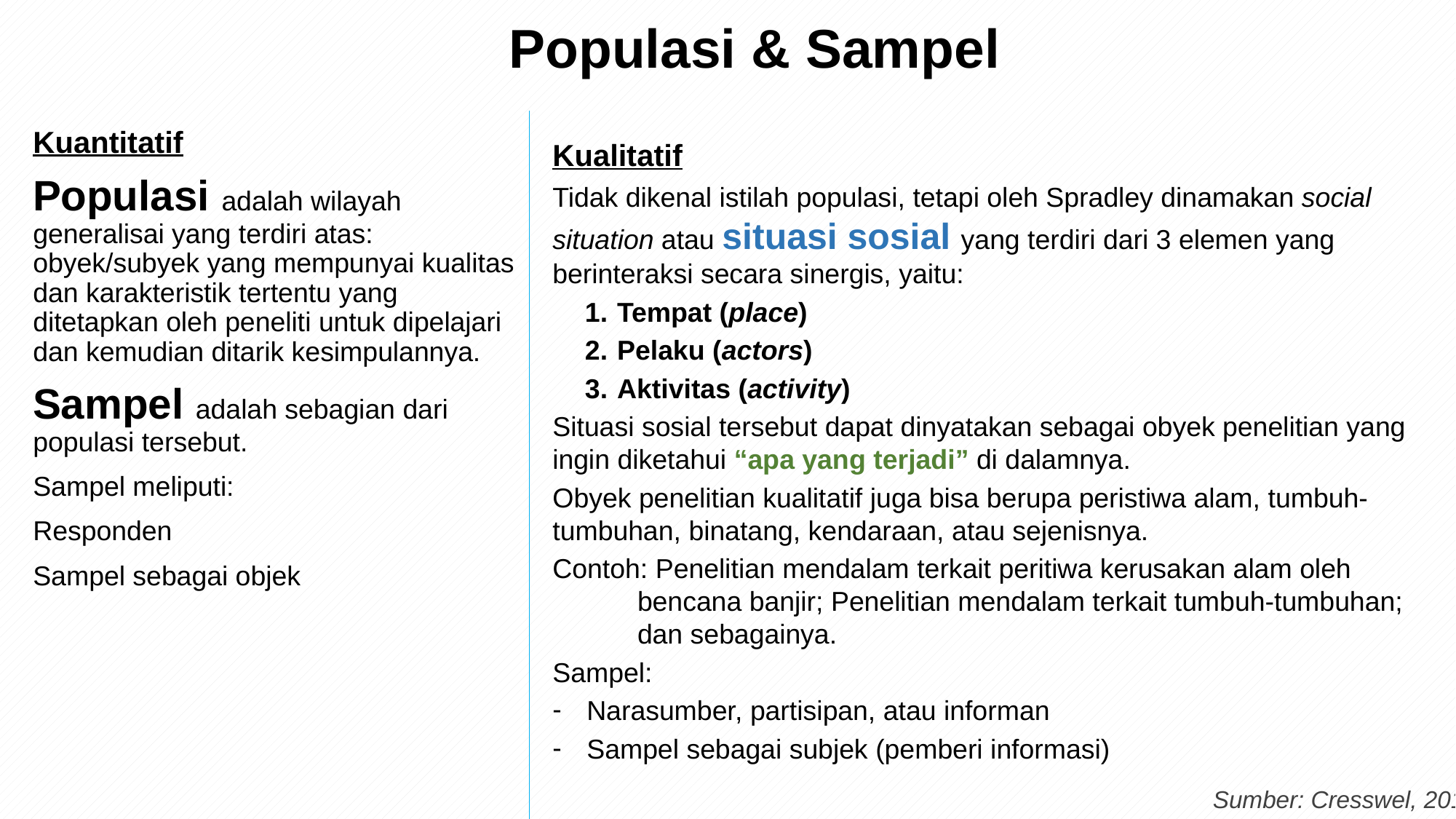

Populasi & Sampel
Kualitatif
Tidak dikenal istilah populasi, tetapi oleh Spradley dinamakan social situation atau situasi sosial yang terdiri dari 3 elemen yang berinteraksi secara sinergis, yaitu:
Tempat (place)
Pelaku (actors)
Aktivitas (activity)
Situasi sosial tersebut dapat dinyatakan sebagai obyek penelitian yang ingin diketahui “apa yang terjadi” di dalamnya.
Obyek penelitian kualitatif juga bisa berupa peristiwa alam, tumbuh-tumbuhan, binatang, kendaraan, atau sejenisnya.
Contoh: Penelitian mendalam terkait peritiwa kerusakan alam oleh bencana banjir; Penelitian mendalam terkait tumbuh-tumbuhan; dan sebagainya.
Sampel:
Narasumber, partisipan, atau informan
Sampel sebagai subjek (pemberi informasi)

Kuantitatif
Populasi adalah wilayah generalisai yang terdiri atas: obyek/subyek yang mempunyai kualitas dan karakteristik tertentu yang ditetapkan oleh peneliti untuk dipelajari dan kemudian ditarik kesimpulannya.
Sampel adalah sebagian dari populasi tersebut.
Sampel meliputi:
Responden
Sampel sebagai objek
Sumber: Cresswel, 2013